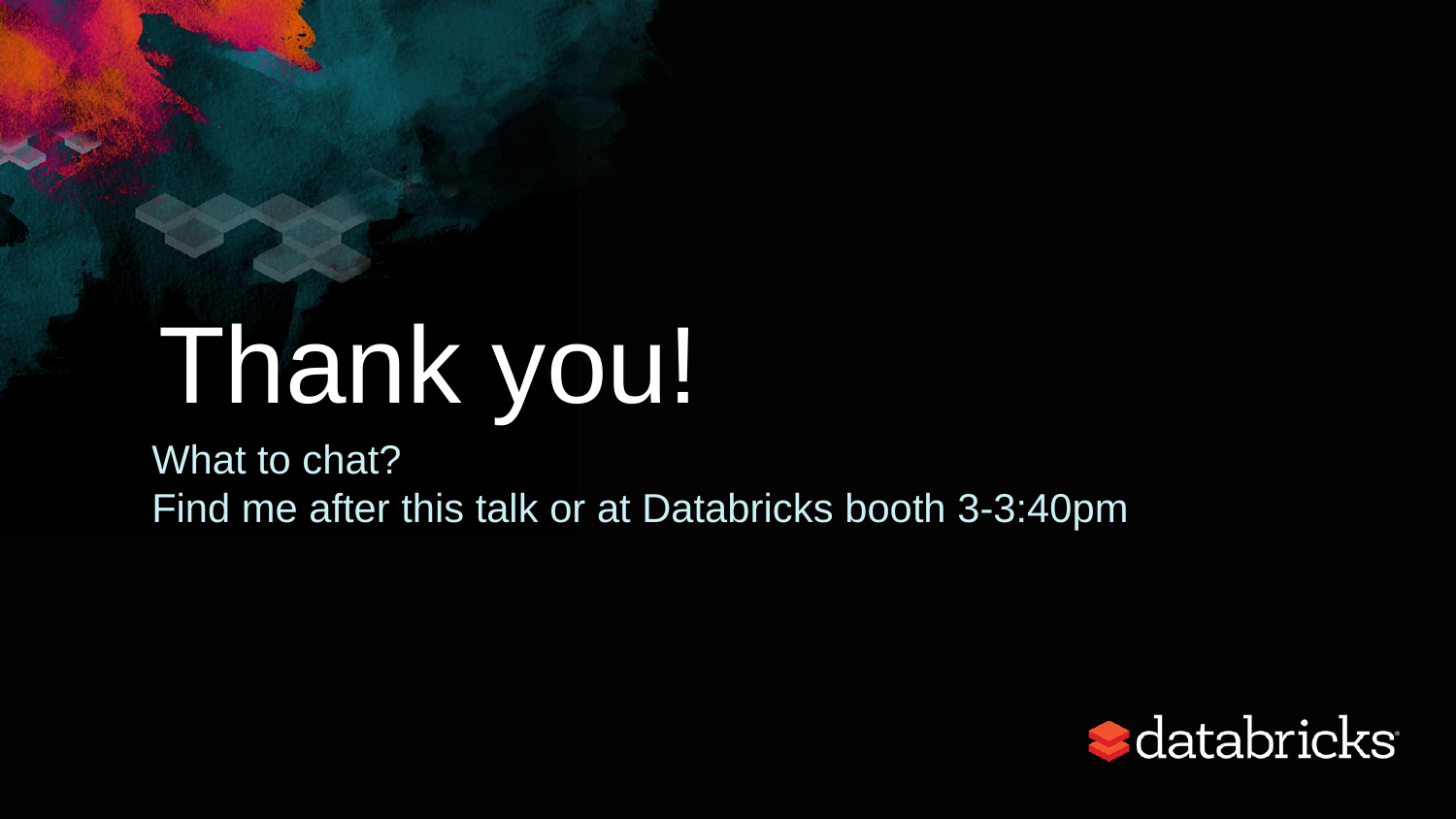

# Thank you!
What to chat?
Find me after this talk or at Databricks booth 3-3:40pm